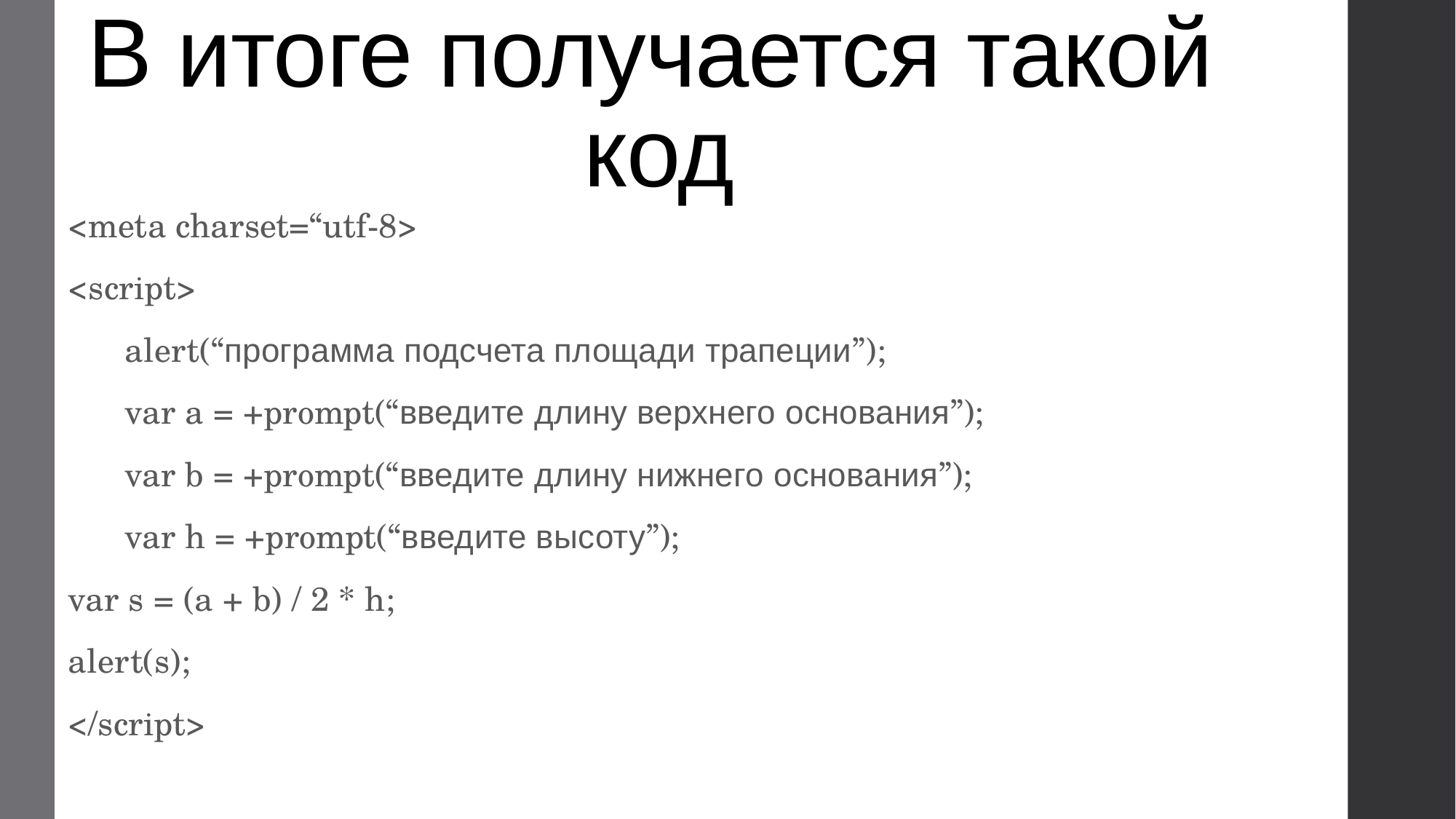

# В итоге получается такой код
<meta charset=“utf-8>
<script>
      alert(“программа подсчета площади трапеции”);
      var a = +prompt(“введите длину верхнего основания”);
      var b = +prompt(“введите длину нижнего основания”);
      var h = +prompt(“введите высоту”);
var s = (a + b) / 2 * h;
alert(s);
</script>